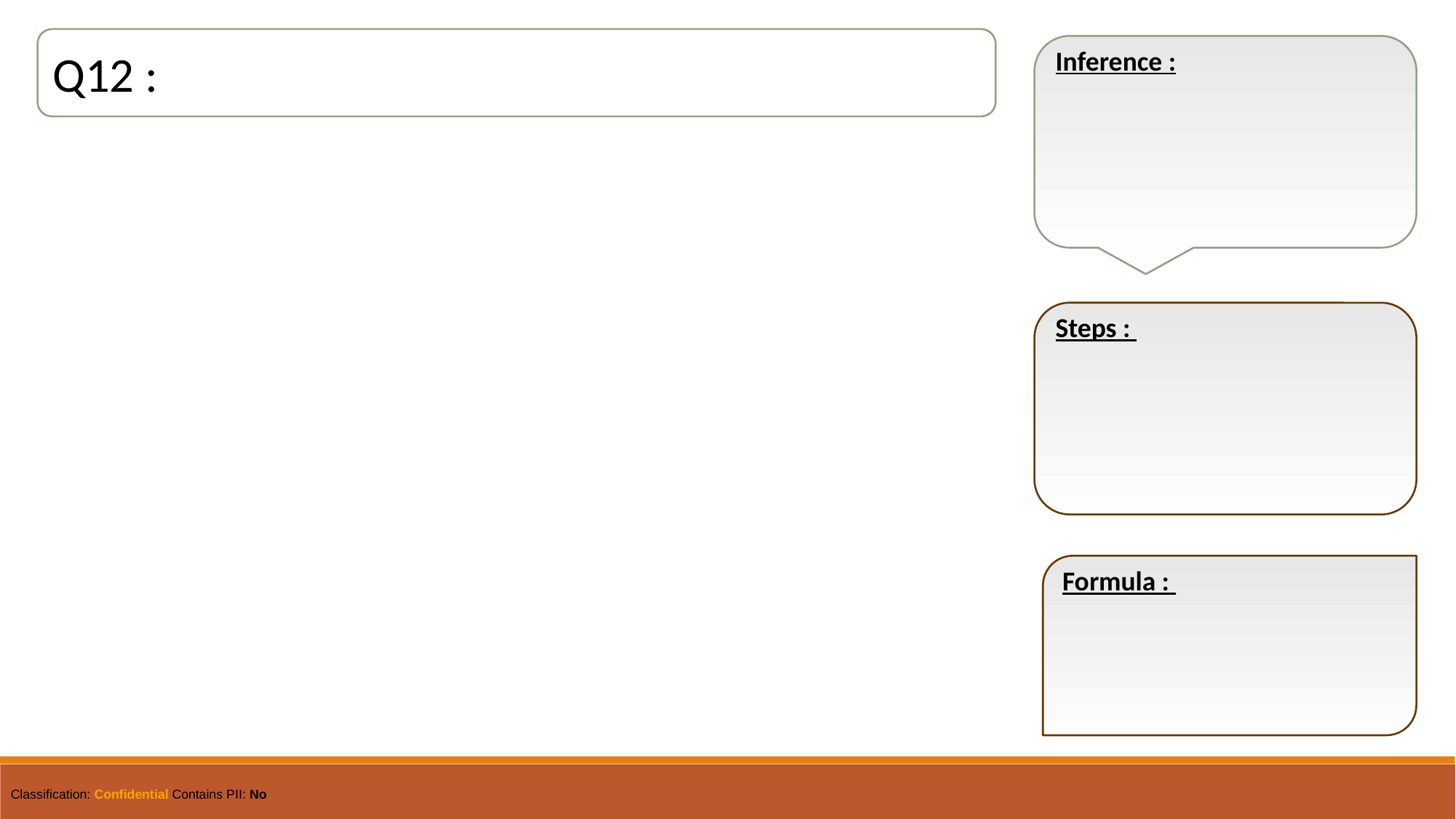

Q12 :
Inference :

Steps :

Formula :